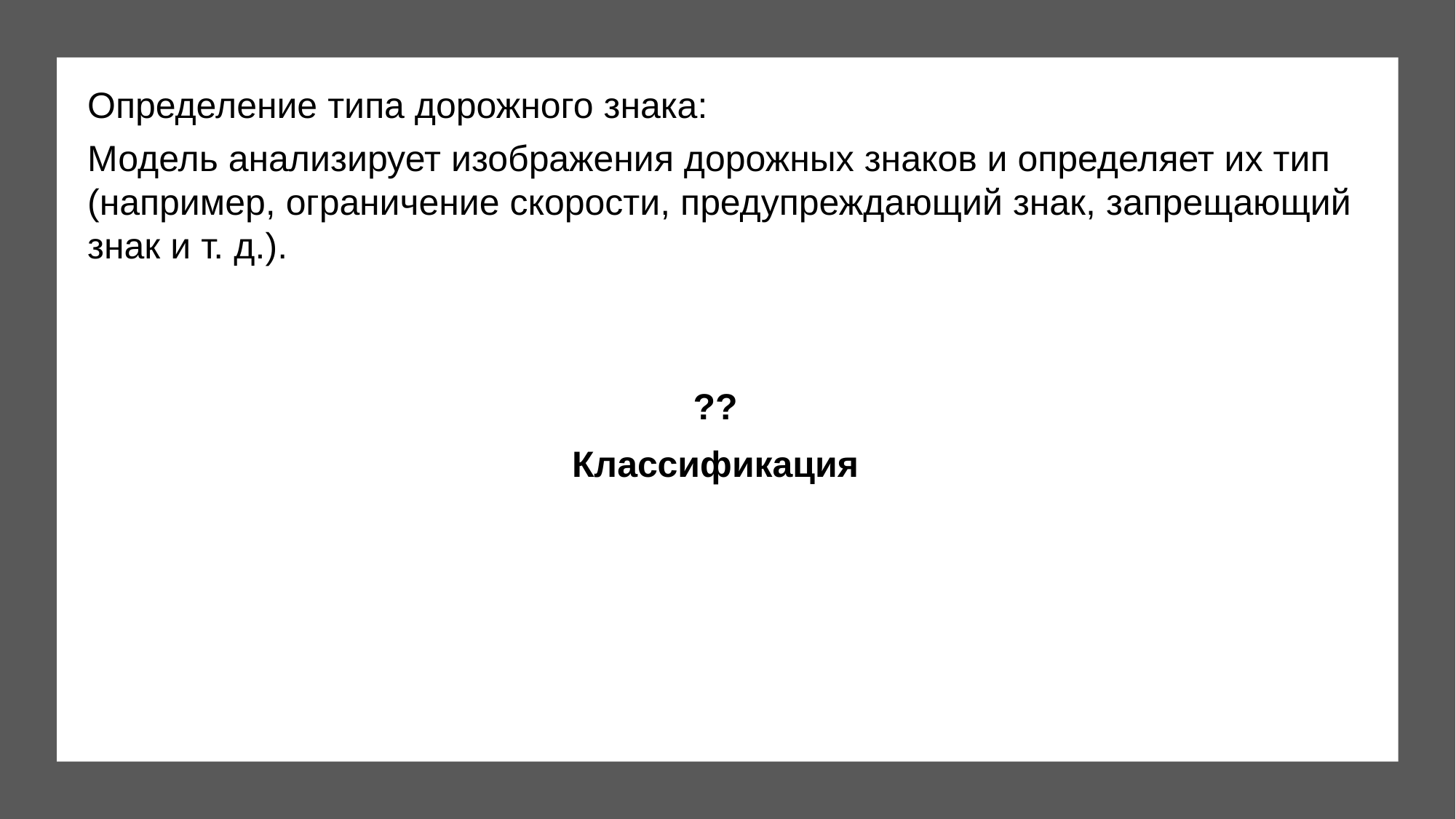

Определение типа дорожного знака:
Модель анализирует изображения дорожных знаков и определяет их тип (например, ограничение скорости, предупреждающий знак, запрещающий знак и т. д.).
??
Классификация